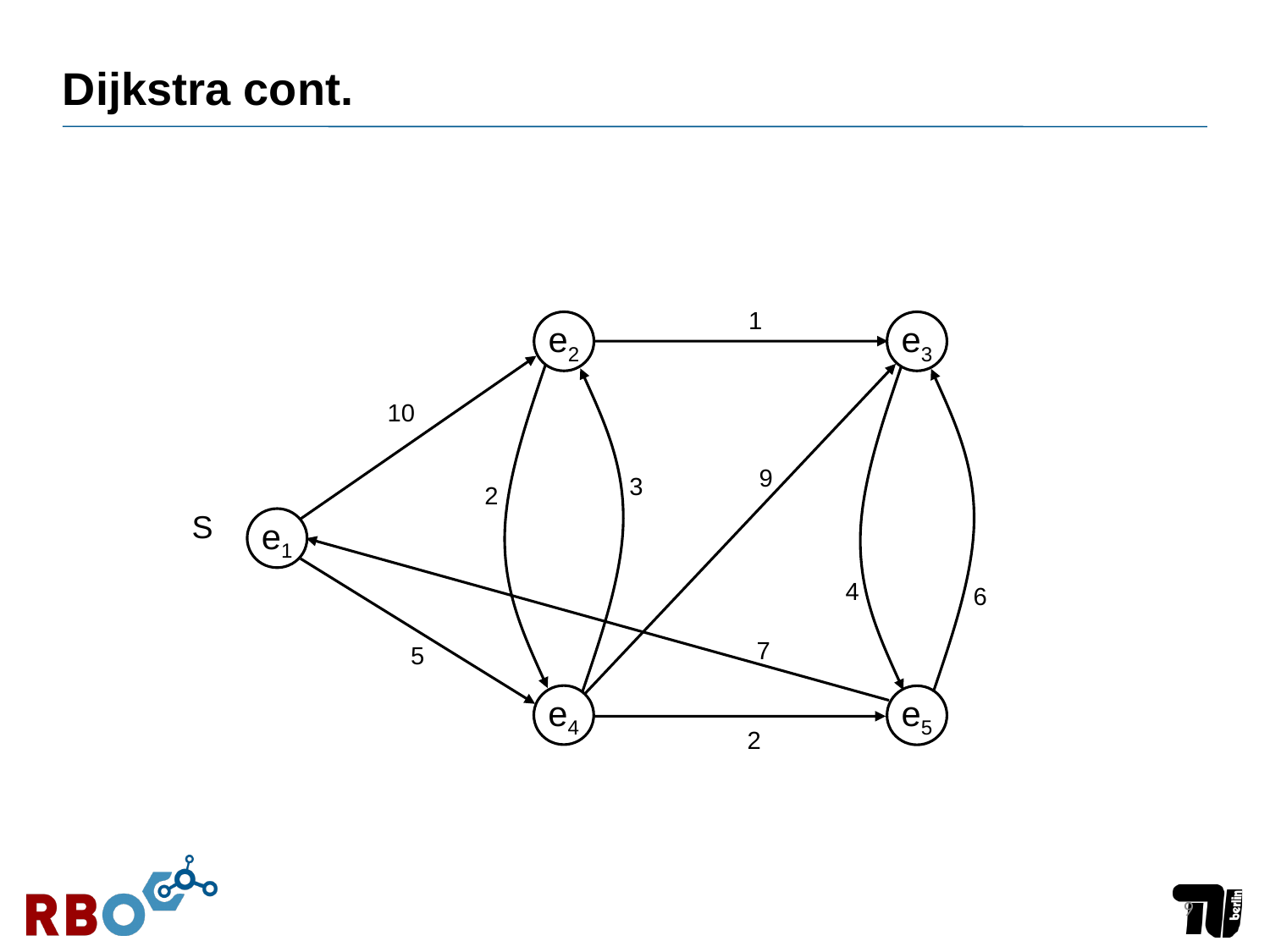

# Dijkstra cont.
1
e2
e3

10
9
3
2
S
e1

4
6
7
5
e4
e5

2
9